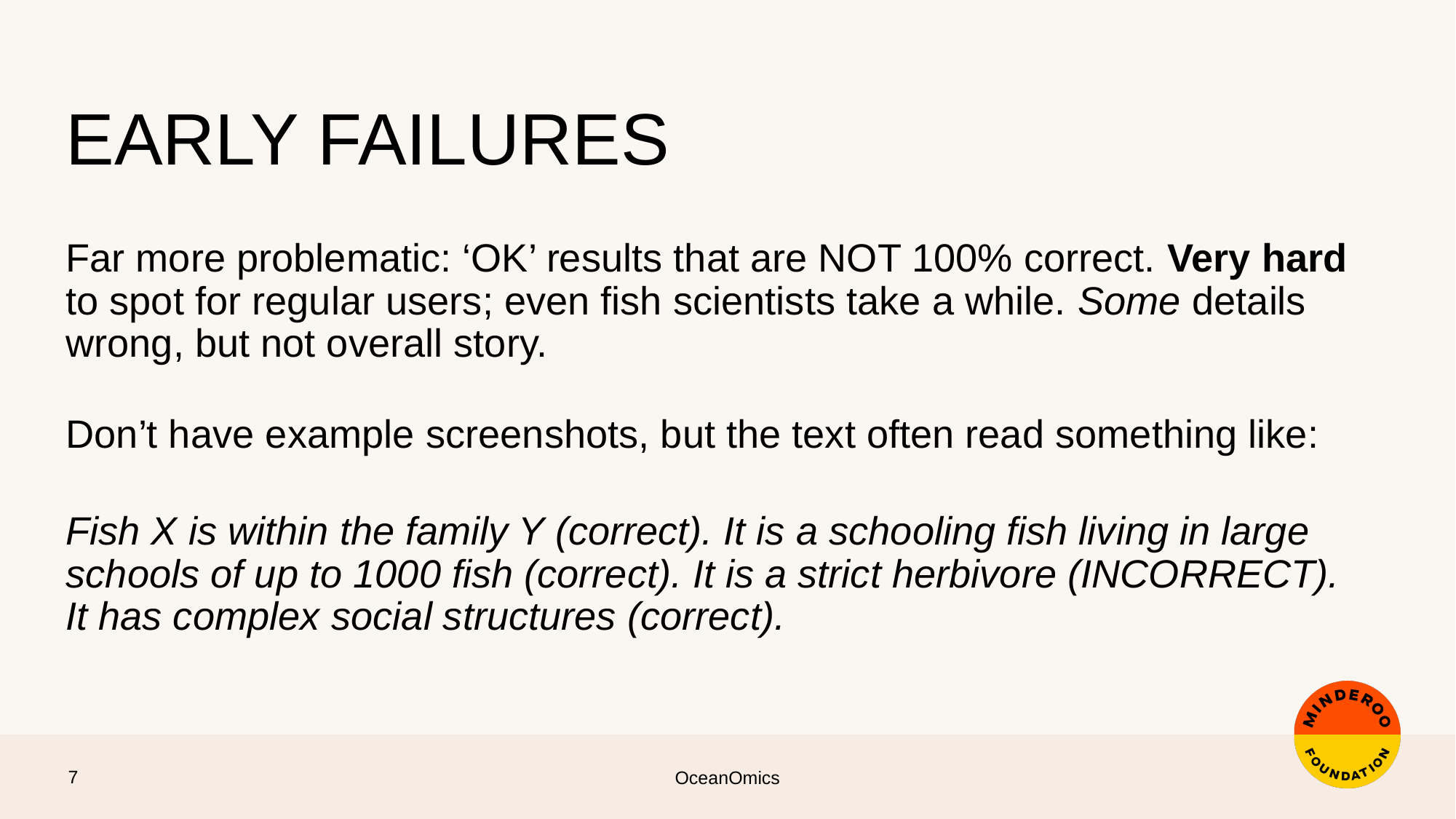

Early failures
Far more problematic: ‘OK’ results that are NOT 100% correct. Very hard to spot for regular users; even fish scientists take a while. Some details wrong, but not overall story.
Don’t have example screenshots, but the text often read something like:

Fish X is within the family Y (correct). It is a schooling fish living in large schools of up to 1000 fish (correct). It is a strict herbivore (INCORRECT). It has complex social structures (correct).

OceanOmics